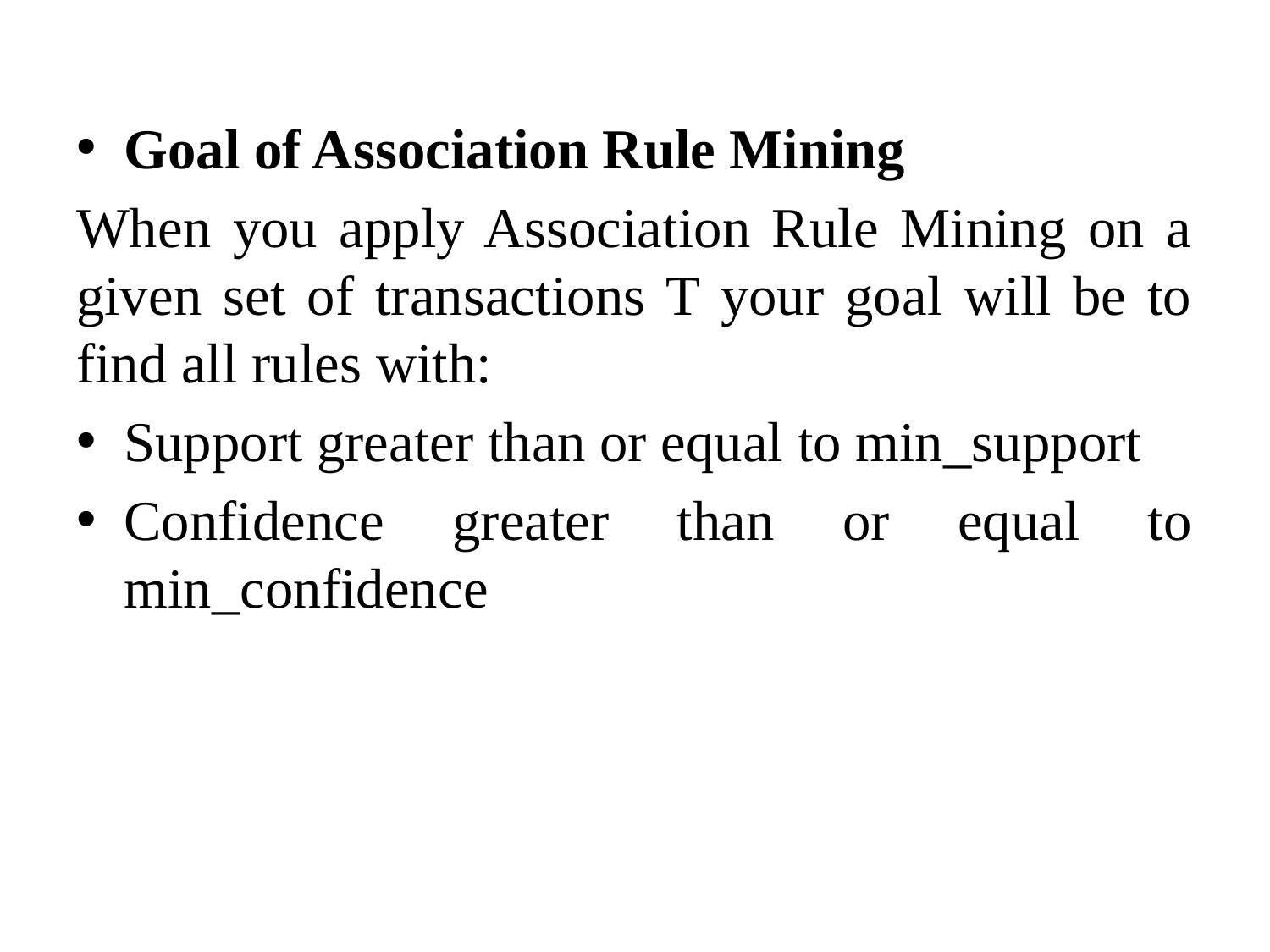

#
Goal of Association Rule Mining
When you apply Association Rule Mining on a given set of transactions T your goal will be to find all rules with:
Support greater than or equal to min_support
Confidence greater than or equal to min_confidence